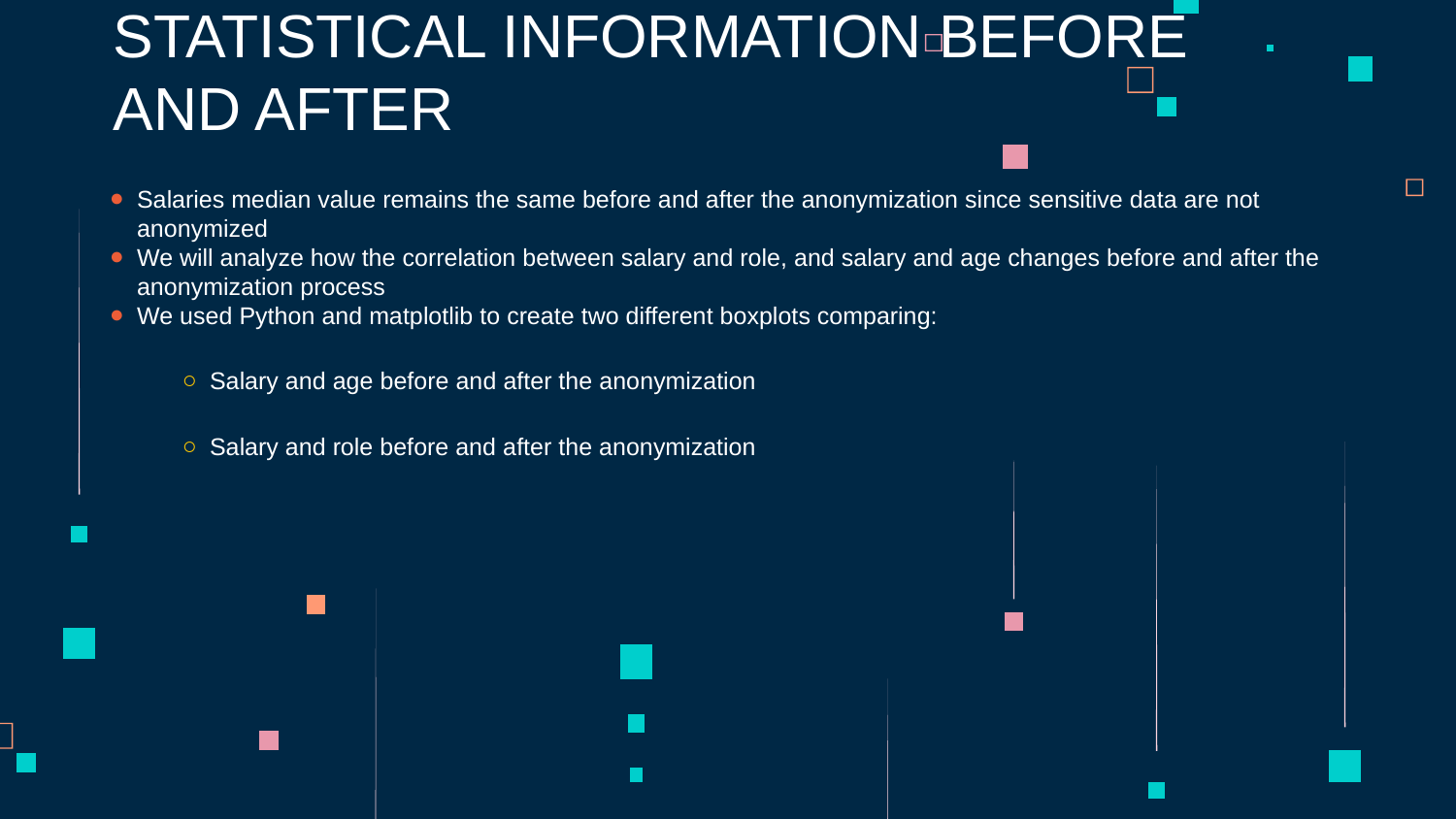

# STATISTICAL INFORMATION BEFORE AND AFTER
Salaries median value remains the same before and after the anonymization since sensitive data are not anonymized
We will analyze how the correlation between salary and role, and salary and age changes before and after the anonymization process
We used Python and matplotlib to create two different boxplots comparing:
Salary and age before and after the anonymization
Salary and role before and after the anonymization